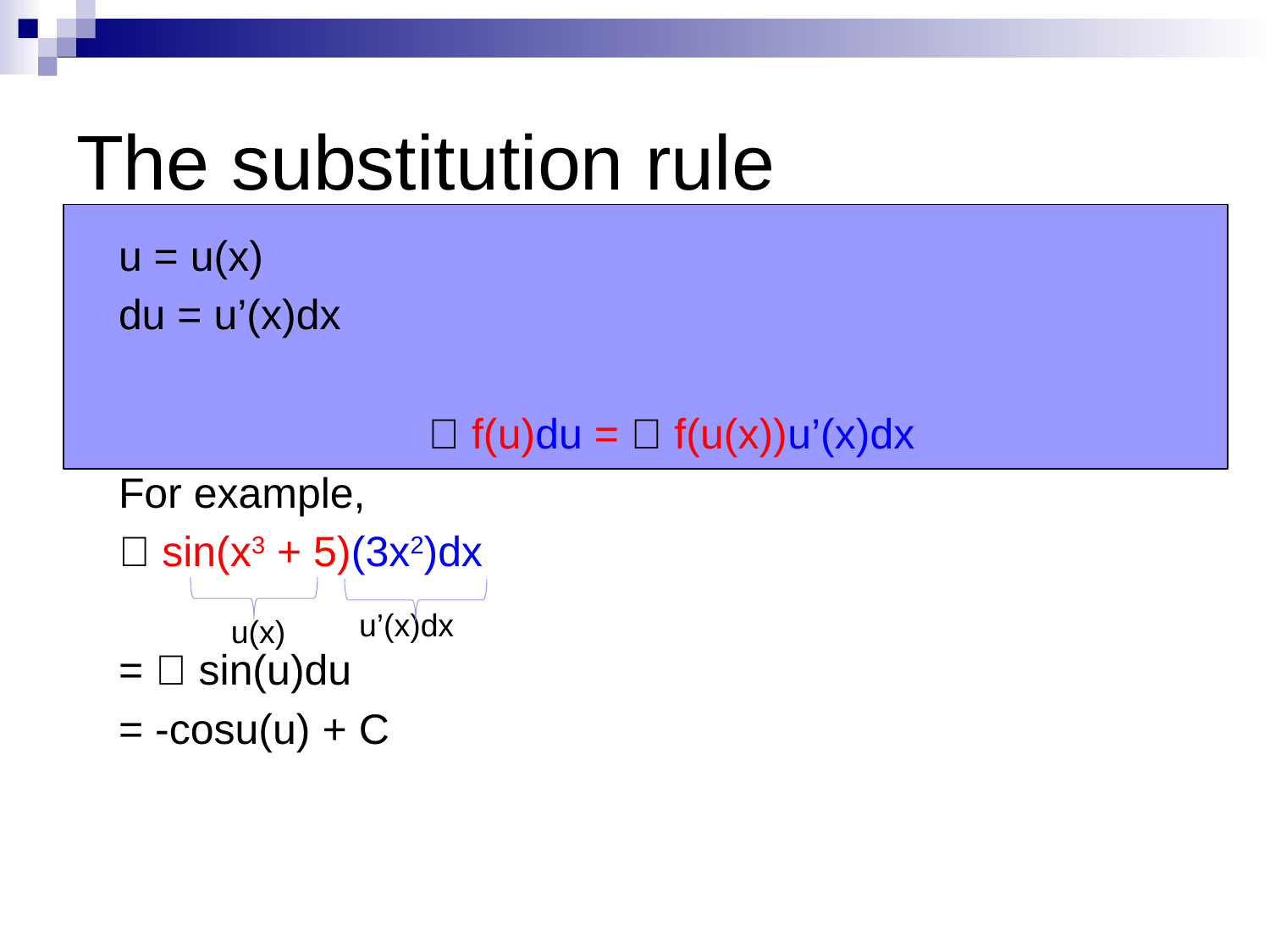

# The substitution rule

u = u(x)
du = u’(x)dx

∫ f(u)du = ∫ f(u(x))u’(x)dx
For example,
∫ sin(x3 + 5)(3x2)dx

= ∫ sin(u)du
= -cosu(u) + C

u(x)

u’(x)dx